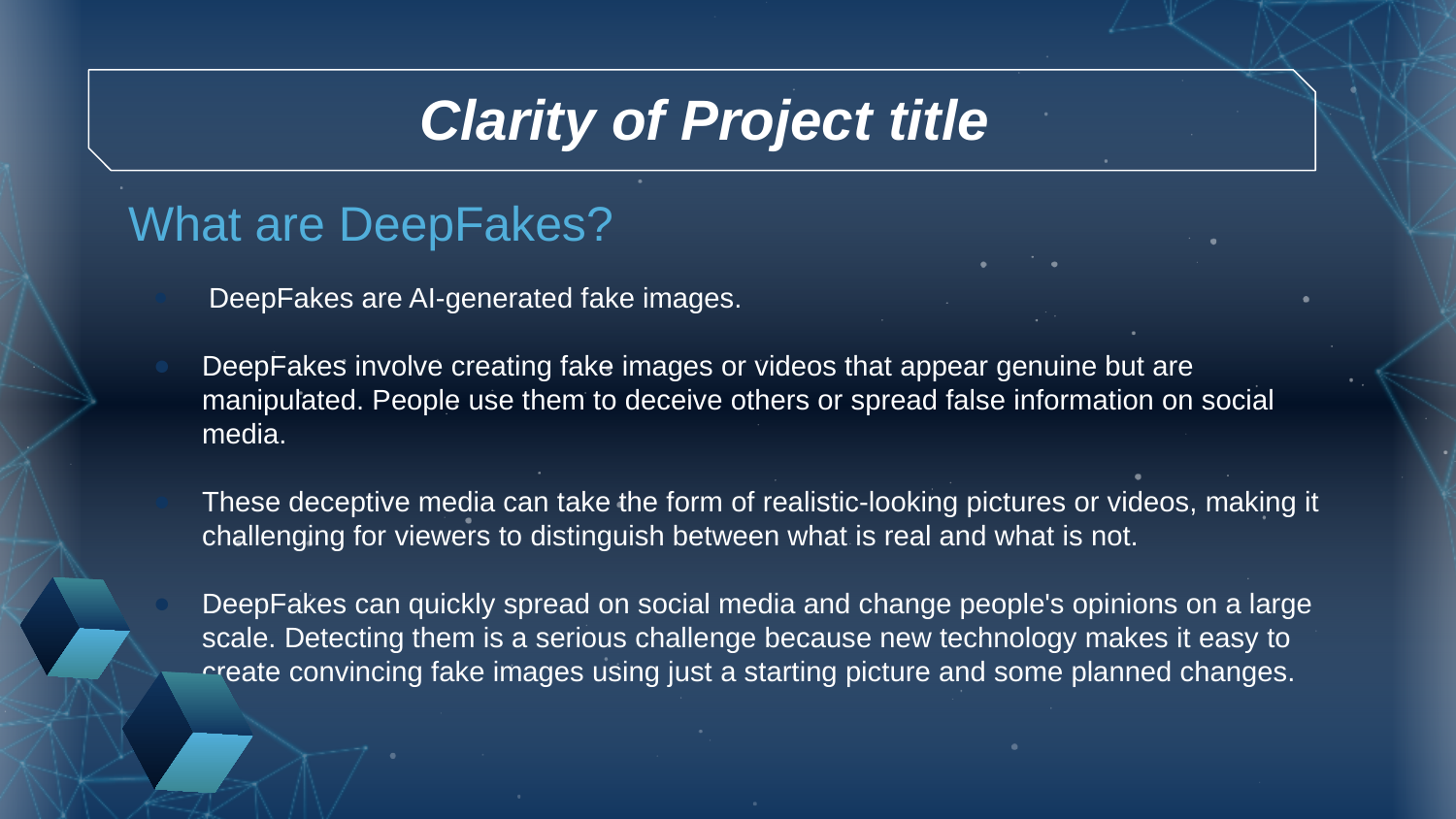

# Clarity of Project title
What are DeepFakes?
 DeepFakes are AI-generated fake images.

DeepFakes involve creating fake images or videos that appear genuine but are manipulated. People use them to deceive others or spread false information on social media.

These deceptive media can take the form of realistic-looking pictures or videos, making it challenging for viewers to distinguish between what is real and what is not.

DeepFakes can quickly spread on social media and change people's opinions on a large scale. Detecting them is a serious challenge because new technology makes it easy to create convincing fake images using just a starting picture and some planned changes.